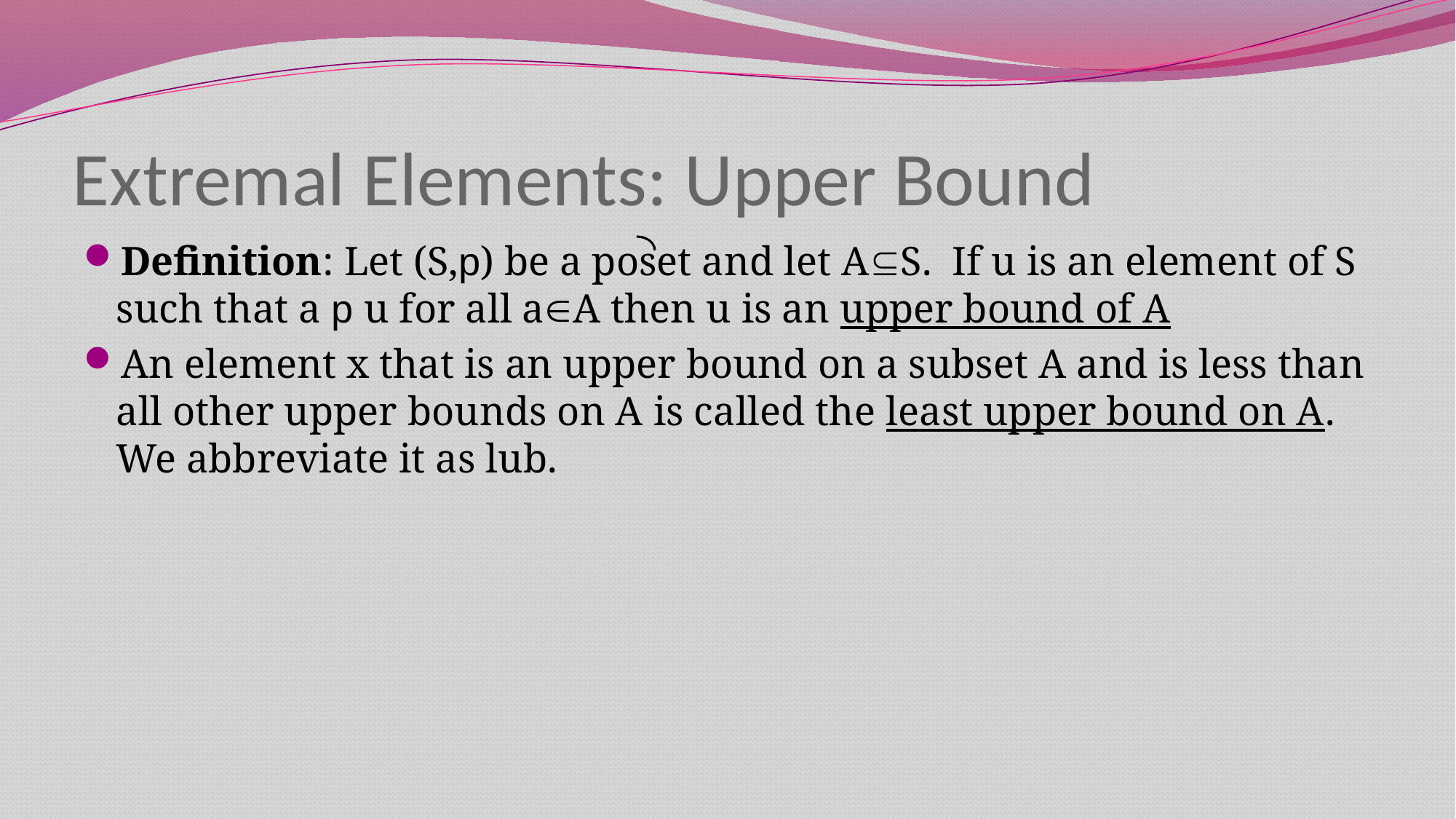

# Extremal Elements: Upper Bound
Definition: Let (S,p) be a poset and let A⊆S.  If u is an element of S such that a p u for all a∈A then u is an upper bound of A
An element x that is an upper bound on a subset A and is less than all other upper bounds on A is called the least upper bound on A.  We abbreviate it as lub.